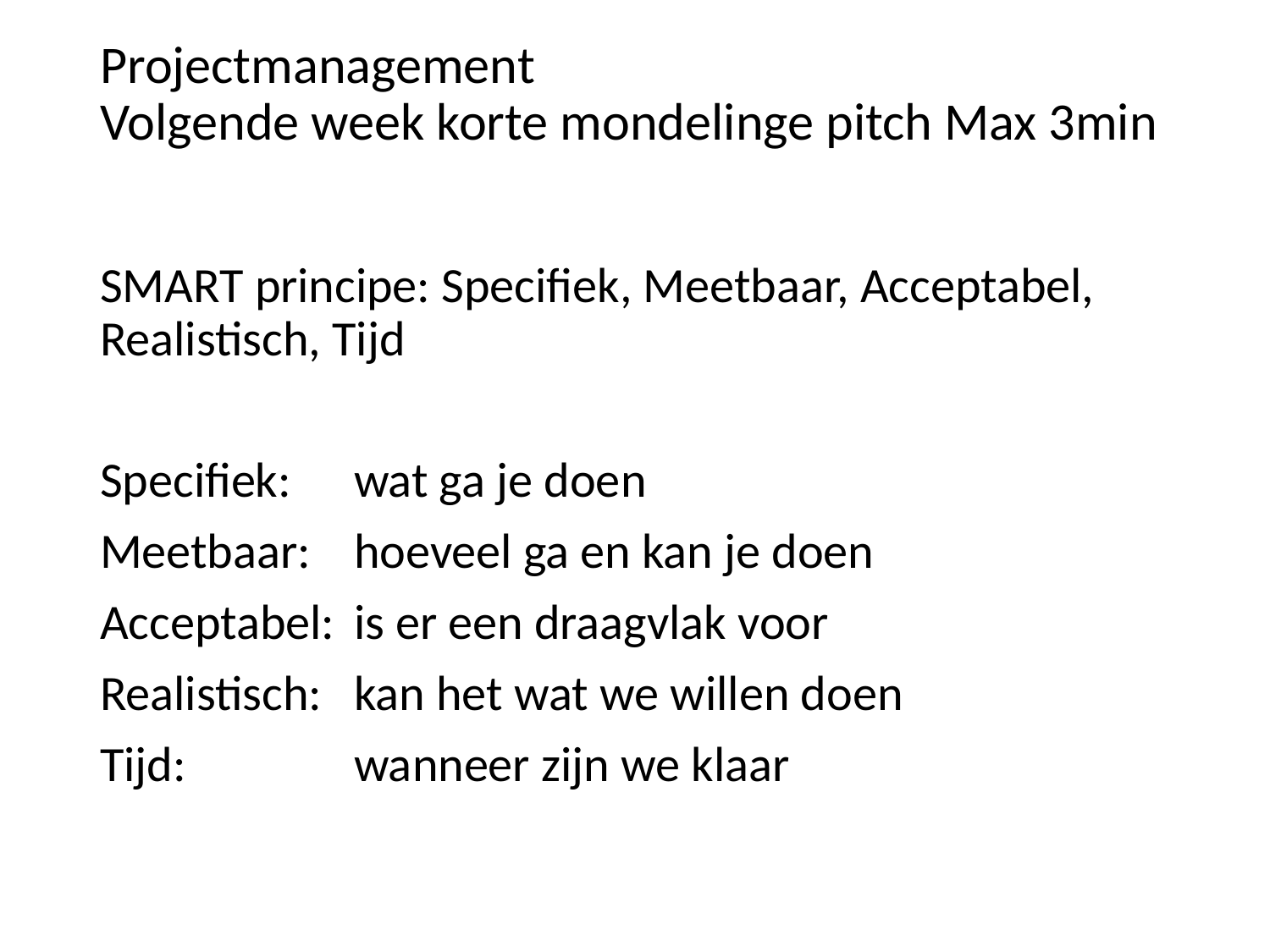

# Projectmanagement Volgende week korte mondelinge pitch Max 3min
SMART principe: Specifiek, Meetbaar, Acceptabel, Realistisch, Tijd

Specifiek: 	wat ga je doen
Meetbaar: 	hoeveel ga en kan je doen
Acceptabel: 	is er een draagvlak voor
Realistisch:	kan het wat we willen doen
Tijd:		wanneer zijn we klaar